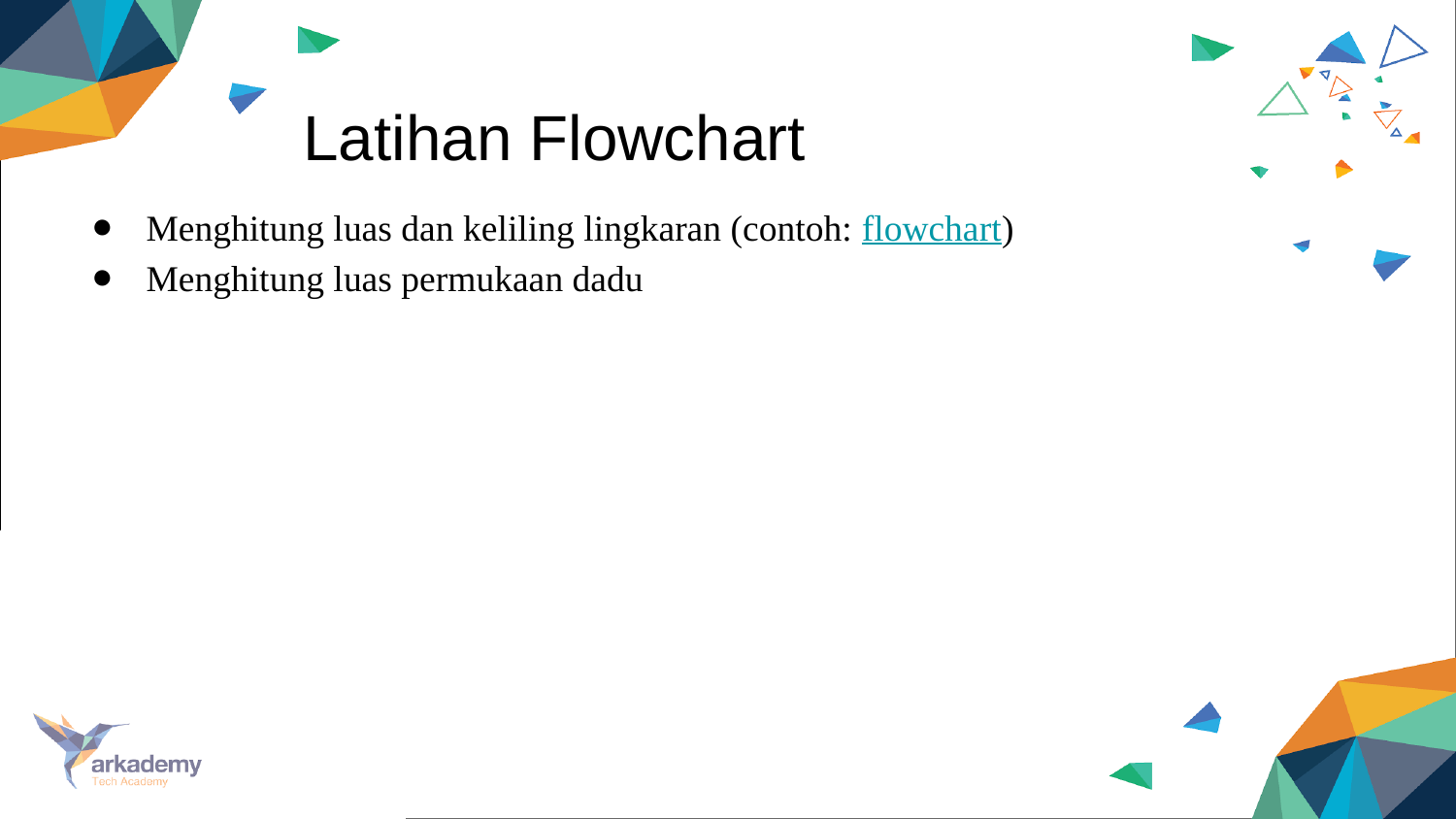

# Latihan Flowchart

Menghitung luas dan keliling lingkaran (contoh: flowchart)
Menghitung luas permukaan dadu